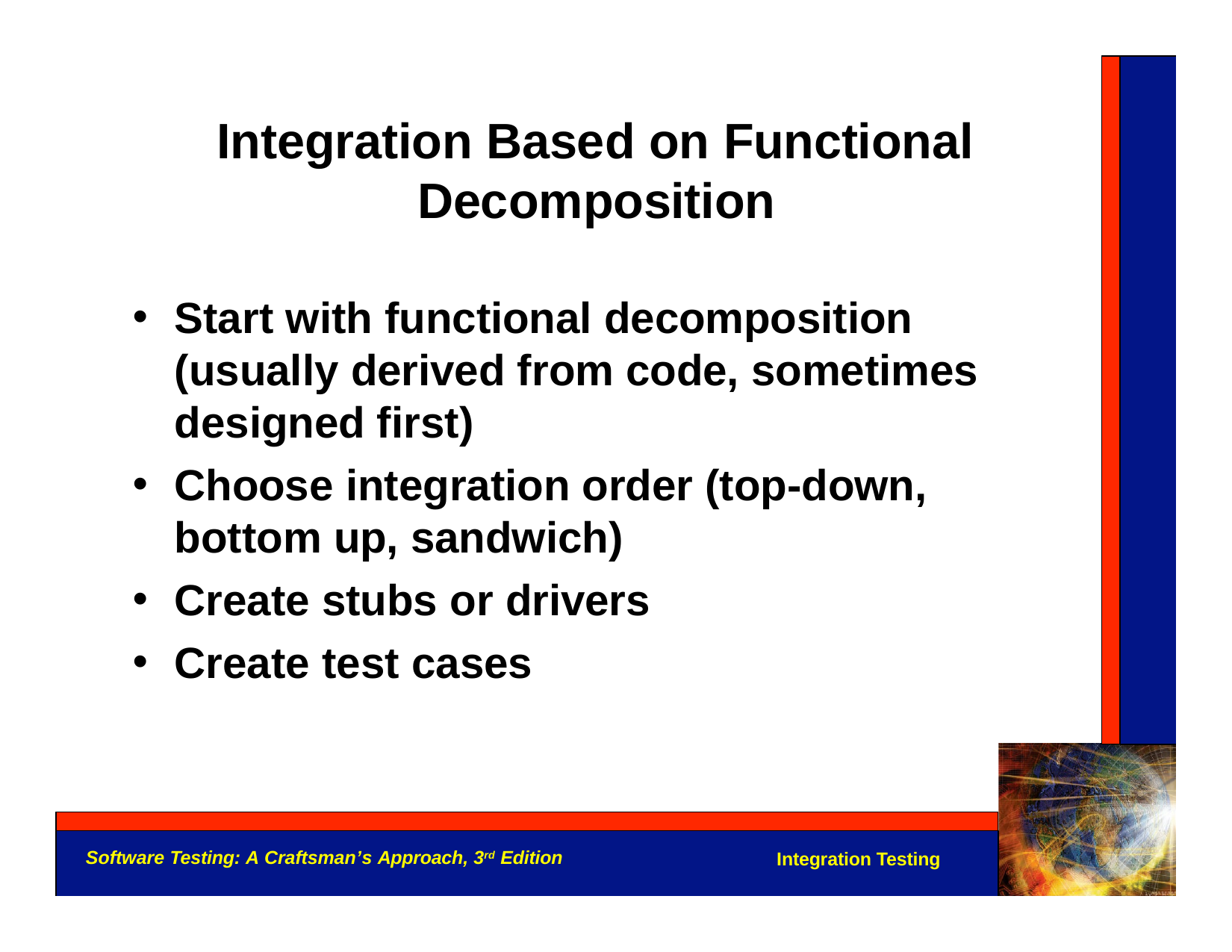

Integration Based on Functional Decomposition
Start with functional decomposition (usually derived from code, sometimes designed first)
Choose integration order (top-down, bottom up, sandwich)
Create stubs or drivers
Create test cases
Software Testing: A Craftsman’s Approach, 3rd  Edition
Integration Testing